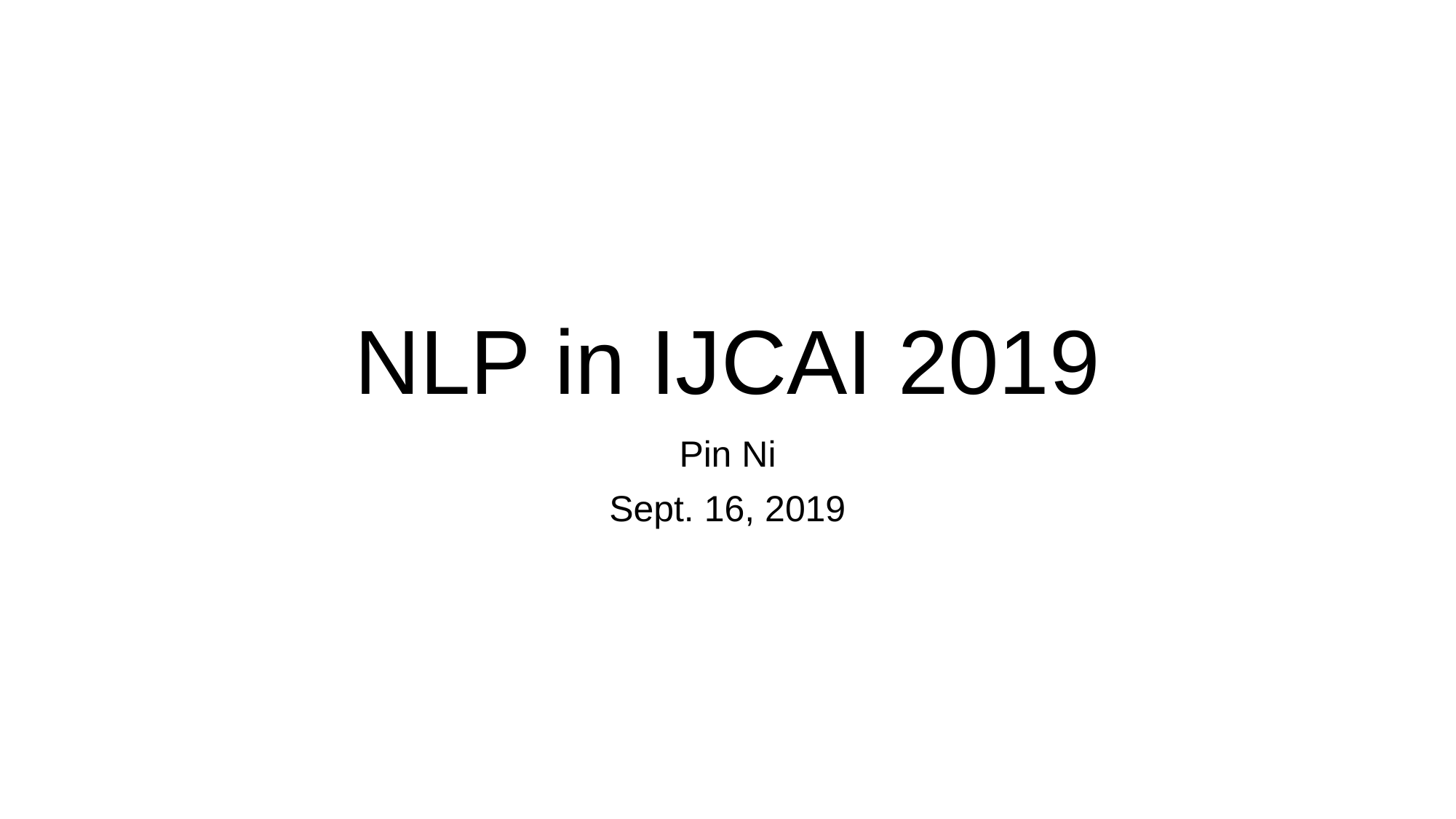

# NLP in IJCAI 2019
Pin Ni
Sept. 16, 2019